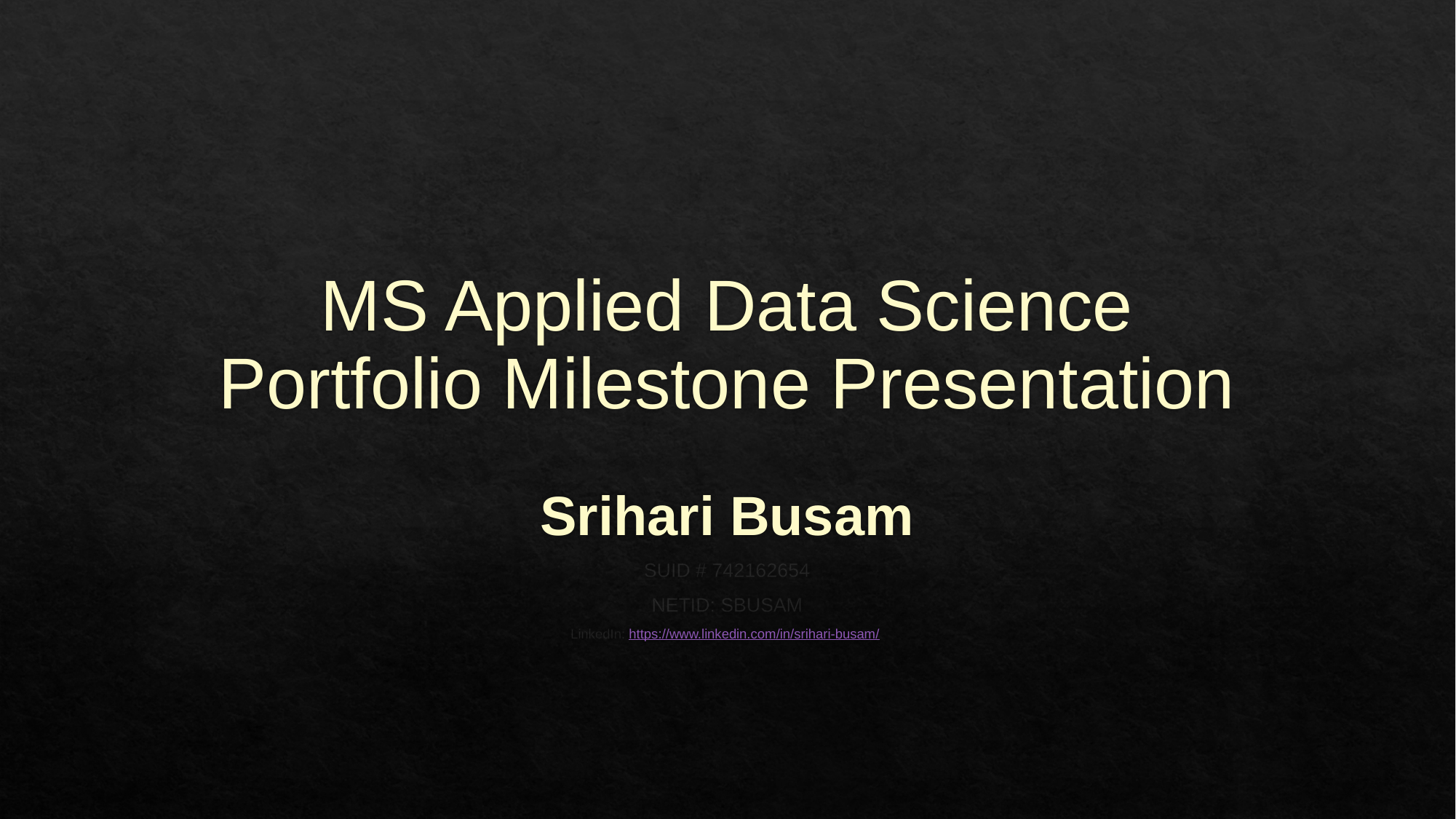

# MS Applied Data Science Portfolio Milestone Presentation
Srihari Busam
SUID # 742162654
NETID: SBUSAM
LinkedIn: https://www.linkedin.com/in/srihari-busam/